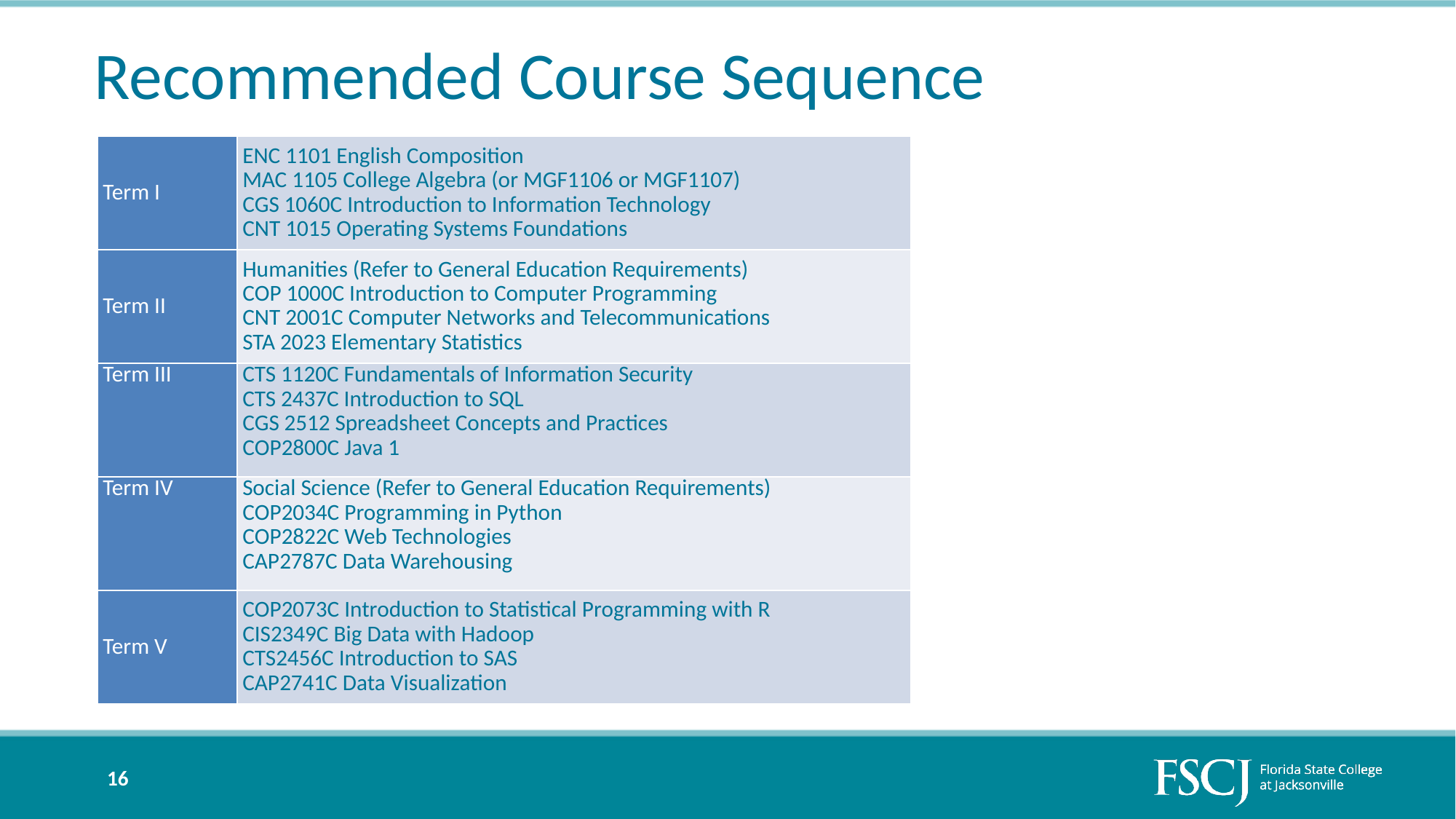

# Recommended Course Sequence
| Term I | ENC 1101 English Composition MAC 1105 College Algebra (or MGF1106 or MGF1107) CGS 1060C Introduction to Information Technology CNT 1015 Operating Systems Foundations |
| --- | --- |
| Term II | Humanities (Refer to General Education Requirements) COP 1000C Introduction to Computer Programming CNT 2001C Computer Networks and Telecommunications STA 2023 Elementary Statistics |
| Term III | CTS 1120C Fundamentals of Information Security CTS 2437C Introduction to SQL CGS 2512 Spreadsheet Concepts and Practices COP2800C Java 1 |
| Term IV | Social Science (Refer to General Education Requirements) COP2034C Programming in Python COP2822C Web Technologies CAP2787C Data Warehousing |
| Term V | COP2073C Introduction to Statistical Programming with R CIS2349C Big Data with Hadoop CTS2456C Introduction to SAS CAP2741C Data Visualization |